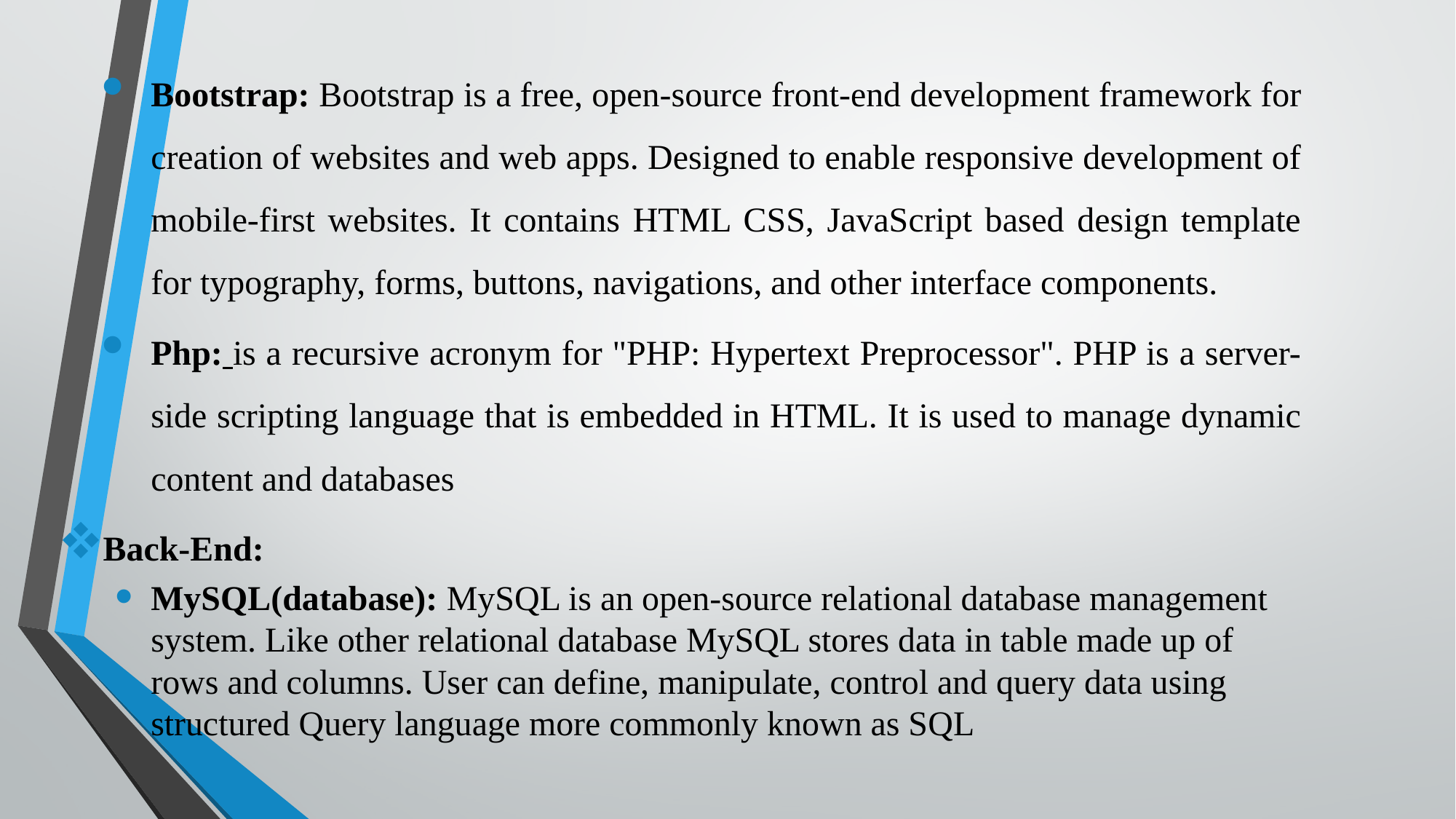

Bootstrap: Bootstrap is a free, open-source front-end development framework for creation of websites and web apps. Designed to enable responsive development of mobile-first websites. It contains HTML CSS, JavaScript based design template for typography, forms, buttons, navigations, and other interface components.
Php: is a recursive acronym for "PHP: Hypertext Preprocessor". PHP is a server-side scripting language that is embedded in HTML. It is used to manage dynamic content and databases
Back-End:
MySQL(database): MySQL is an open-source relational database management system. Like other relational database MySQL stores data in table made up of rows and columns. User can define, manipulate, control and query data using structured Query language more commonly known as SQL